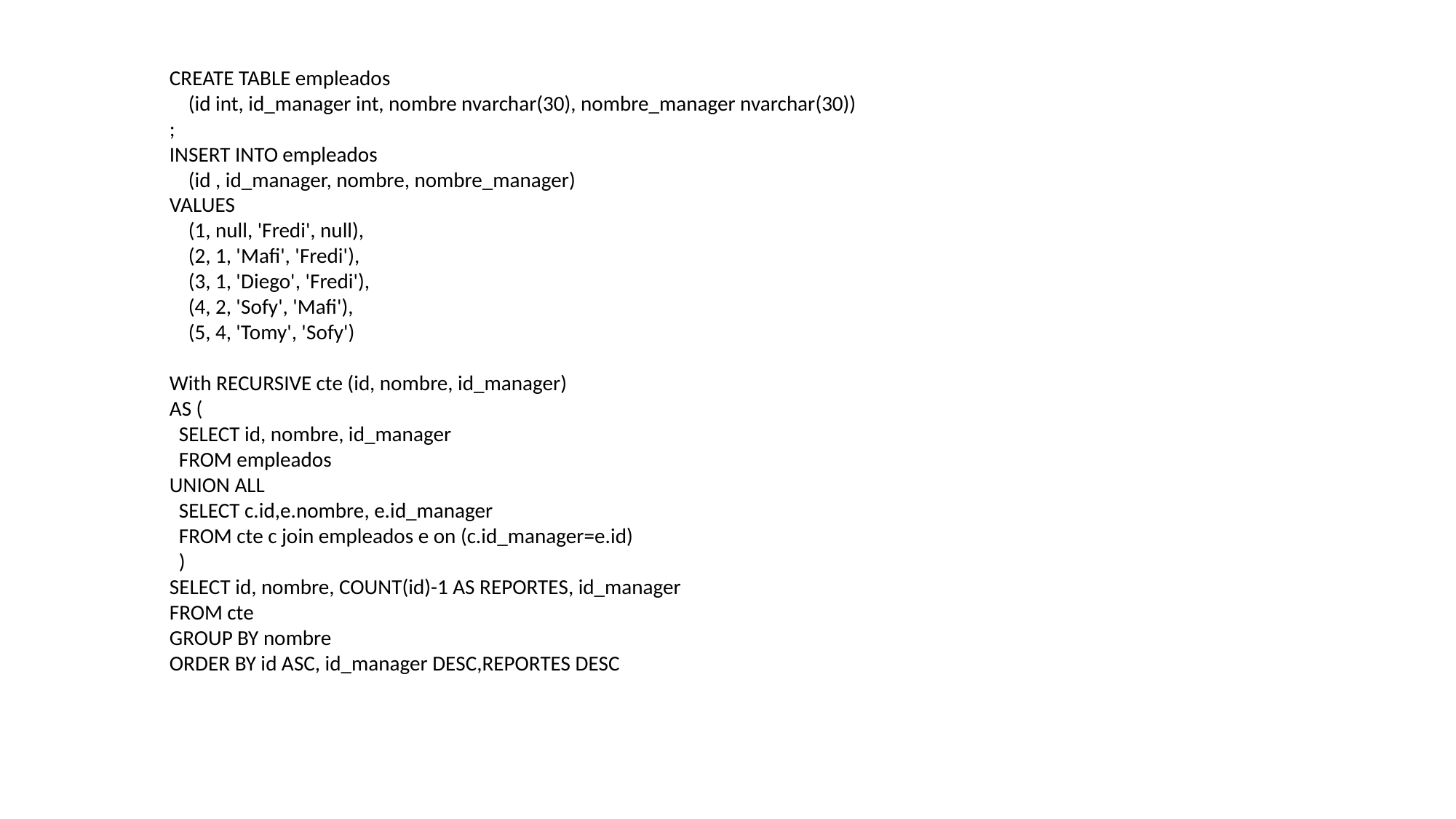

CREATE TABLE empleados
    (id int, id_manager int, nombre nvarchar(30), nombre_manager nvarchar(30))
;
INSERT INTO empleados
    (id , id_manager, nombre, nombre_manager)
VALUES
    (1, null, 'Fredi', null),
    (2, 1, 'Mafi', 'Fredi'),
    (3, 1, 'Diego', 'Fredi'),
    (4, 2, 'Sofy', 'Mafi'),
    (5, 4, 'Tomy', 'Sofy')

With RECURSIVE cte (id, nombre, id_manager)
AS (
  SELECT id, nombre, id_manager
  FROM empleados
UNION ALL
  SELECT c.id,e.nombre, e.id_manager
  FROM cte c join empleados e on (c.id_manager=e.id)
  )
SELECT id, nombre, COUNT(id)-1 AS REPORTES, id_manager
FROM cte
GROUP BY nombre
ORDER BY id ASC, id_manager DESC,REPORTES DESC